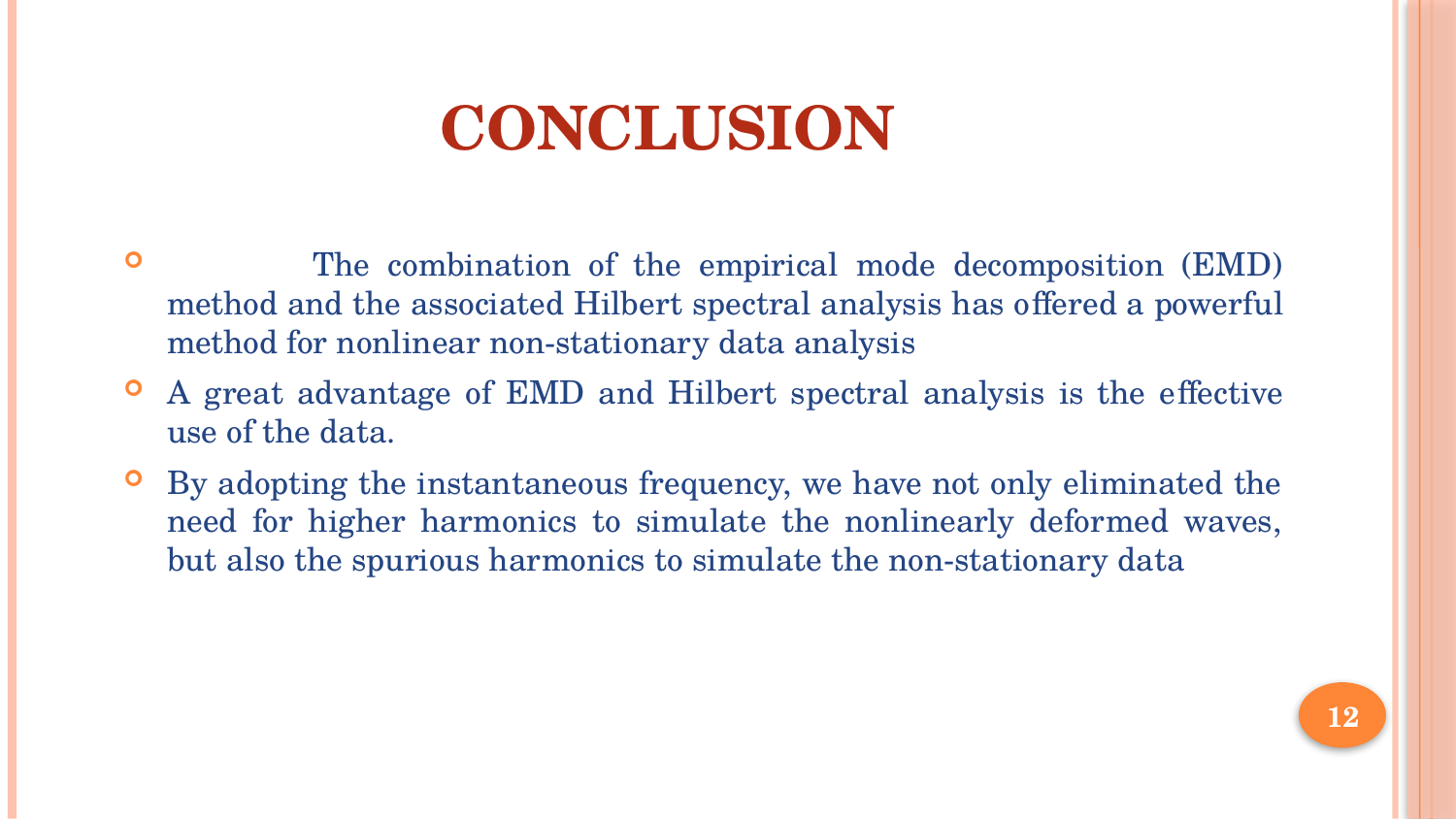

# CONCLUSION
	The combination of the empirical mode decomposition (EMD) method and the associated Hilbert spectral analysis has oﬀered a powerful method for nonlinear non-stationary data analysis
A great advantage of EMD and Hilbert spectral analysis is the eﬀective use of the data.
By adopting the instantaneous frequency, we have not only eliminated the need for higher harmonics to simulate the nonlinearly deformed waves, but also the spurious harmonics to simulate the non-stationary data
12